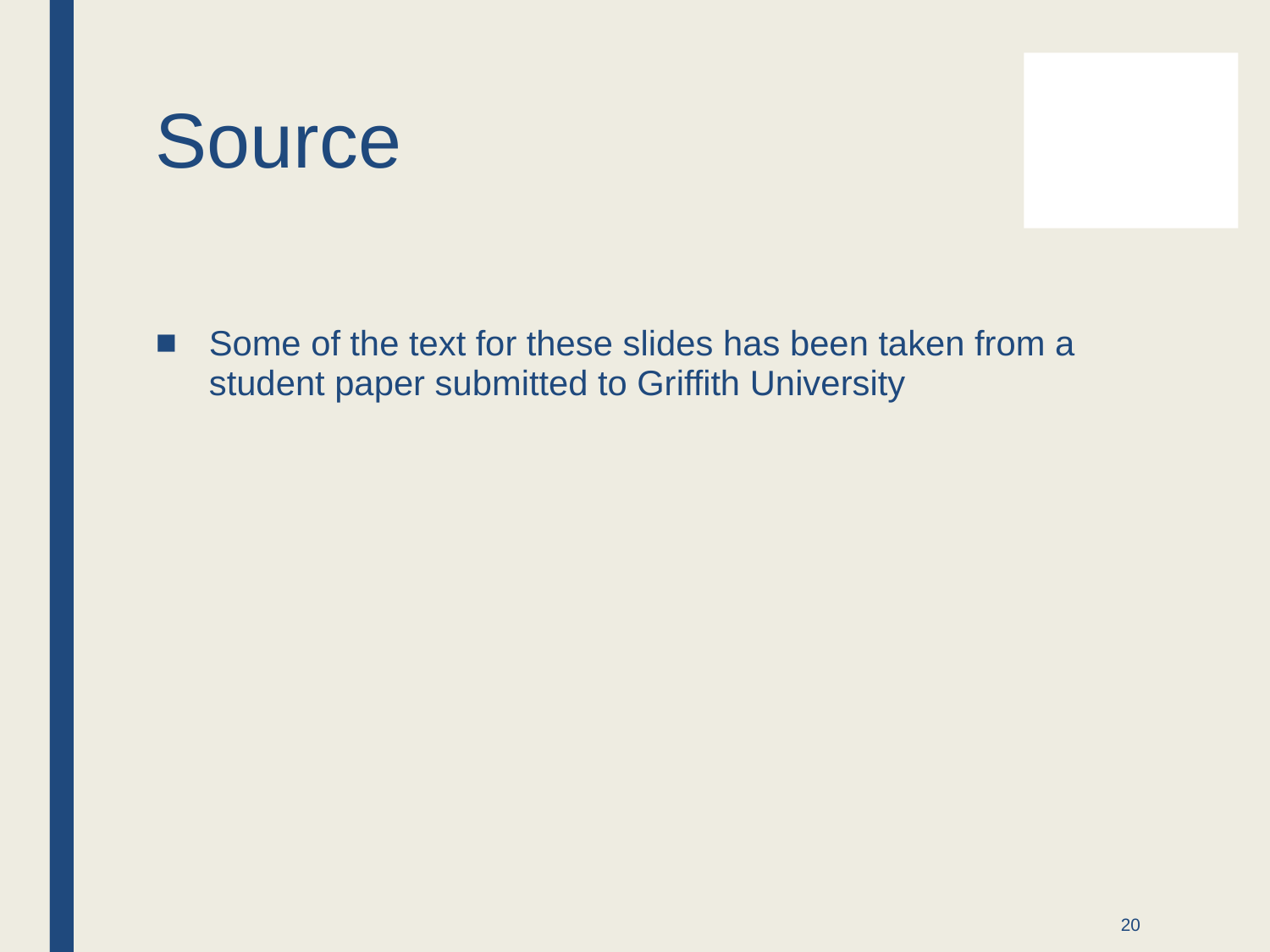

# Source
Some of the text for these slides has been taken from a student paper submitted to Griffith University
20